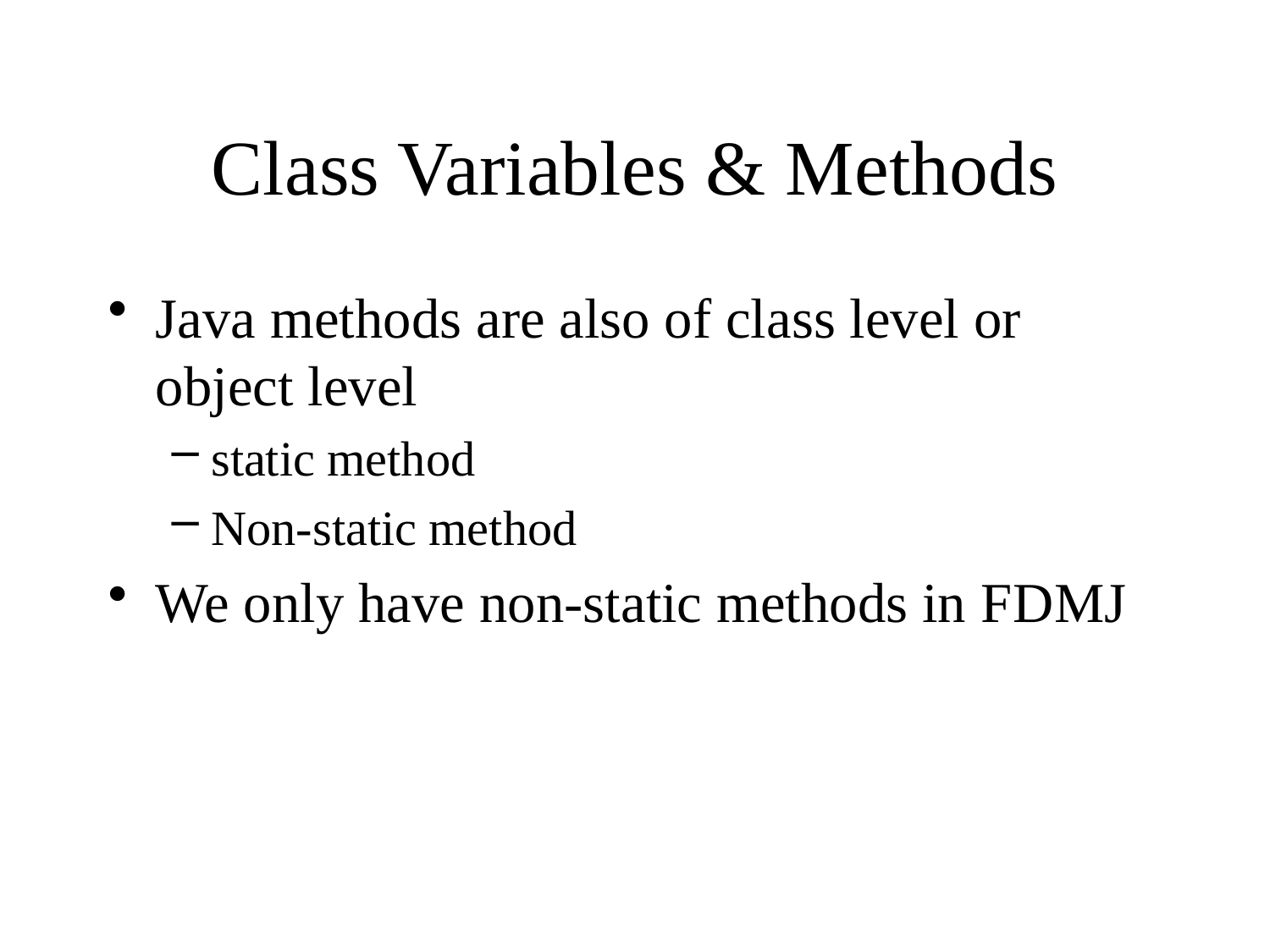

# Class Variables & Methods
Java methods are also of class level or object level
static method
Non-static method
We only have non-static methods in FDMJ